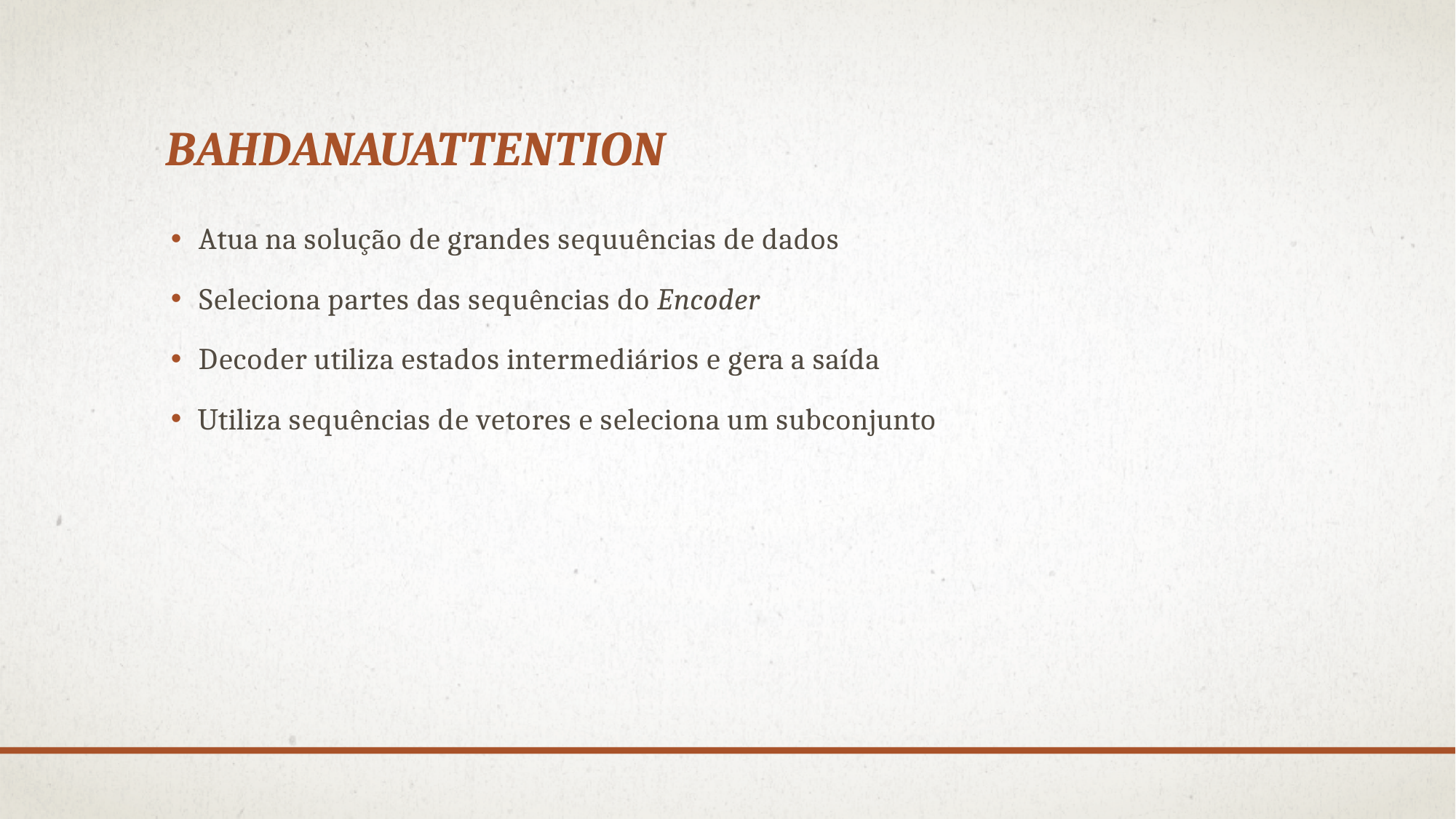

# BahdanauAttention
Atua na solução de grandes sequuências de dados
Seleciona partes das sequências do Encoder
Decoder utiliza estados intermediários e gera a saída
Utiliza sequências de vetores e seleciona um subconjunto